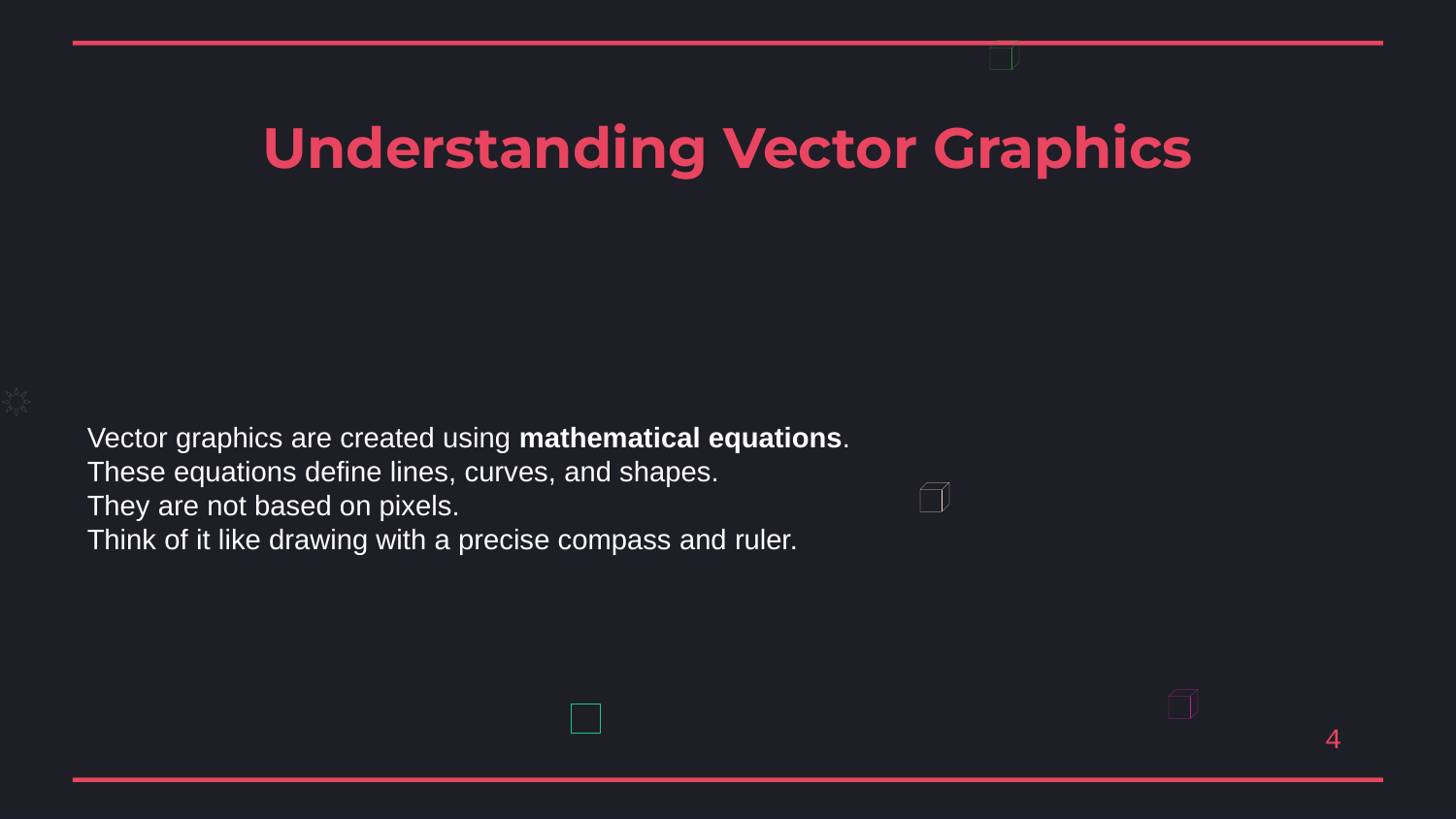

Understanding Vector Graphics

Vector graphics are created using mathematical equations.
These equations define lines, curves, and shapes.
They are not based on pixels.
Think of it like drawing with a precise compass and ruler.

4